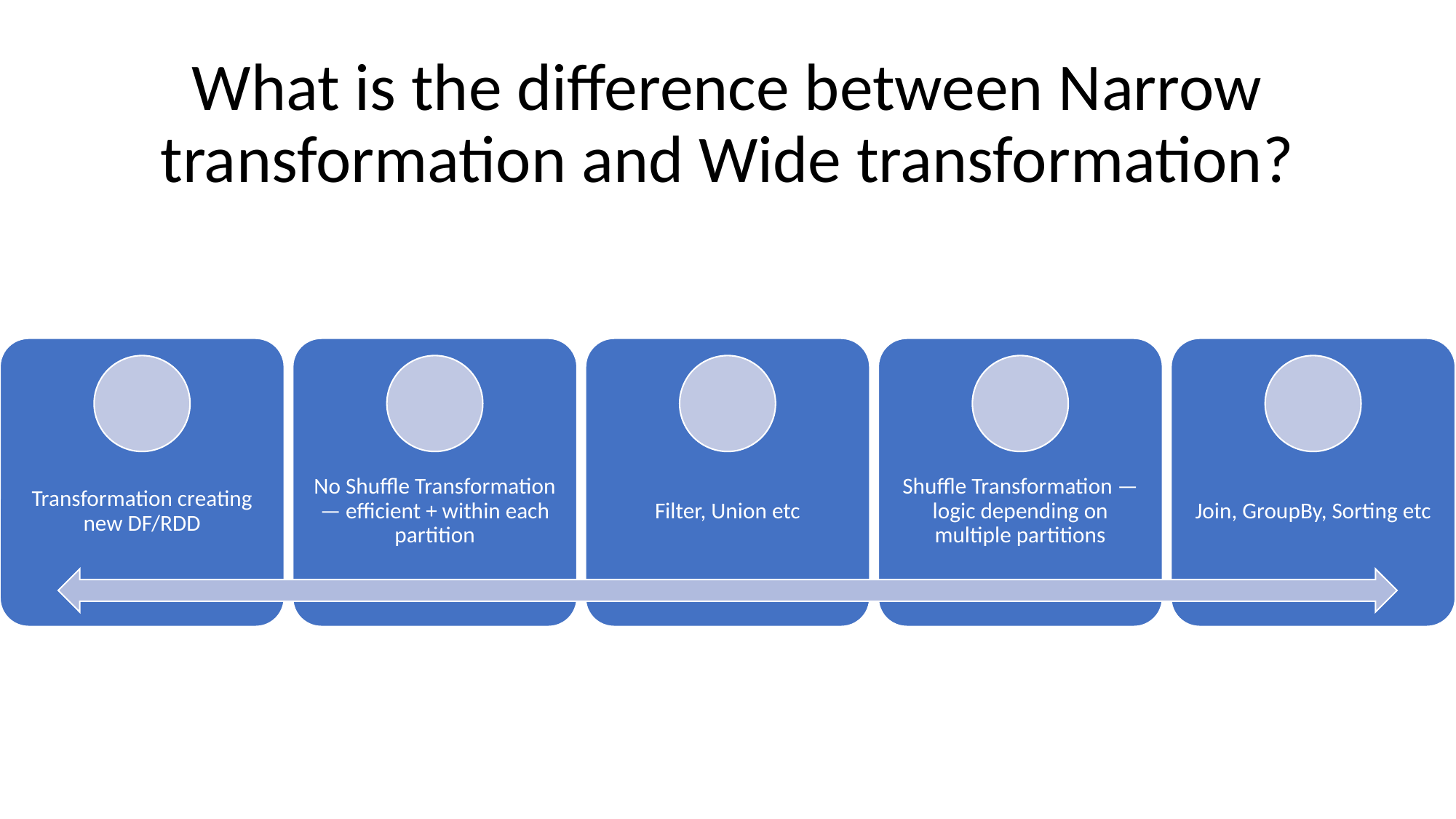

# What is the difference between Narrow transformation and Wide transformation?
Transformation creating new DF/RDD
No Shuffle Transformation — efficient + within each partition
Filter, Union etc
Shuffle Transformation — logic depending on multiple partitions
Join, GroupBy, Sorting etc